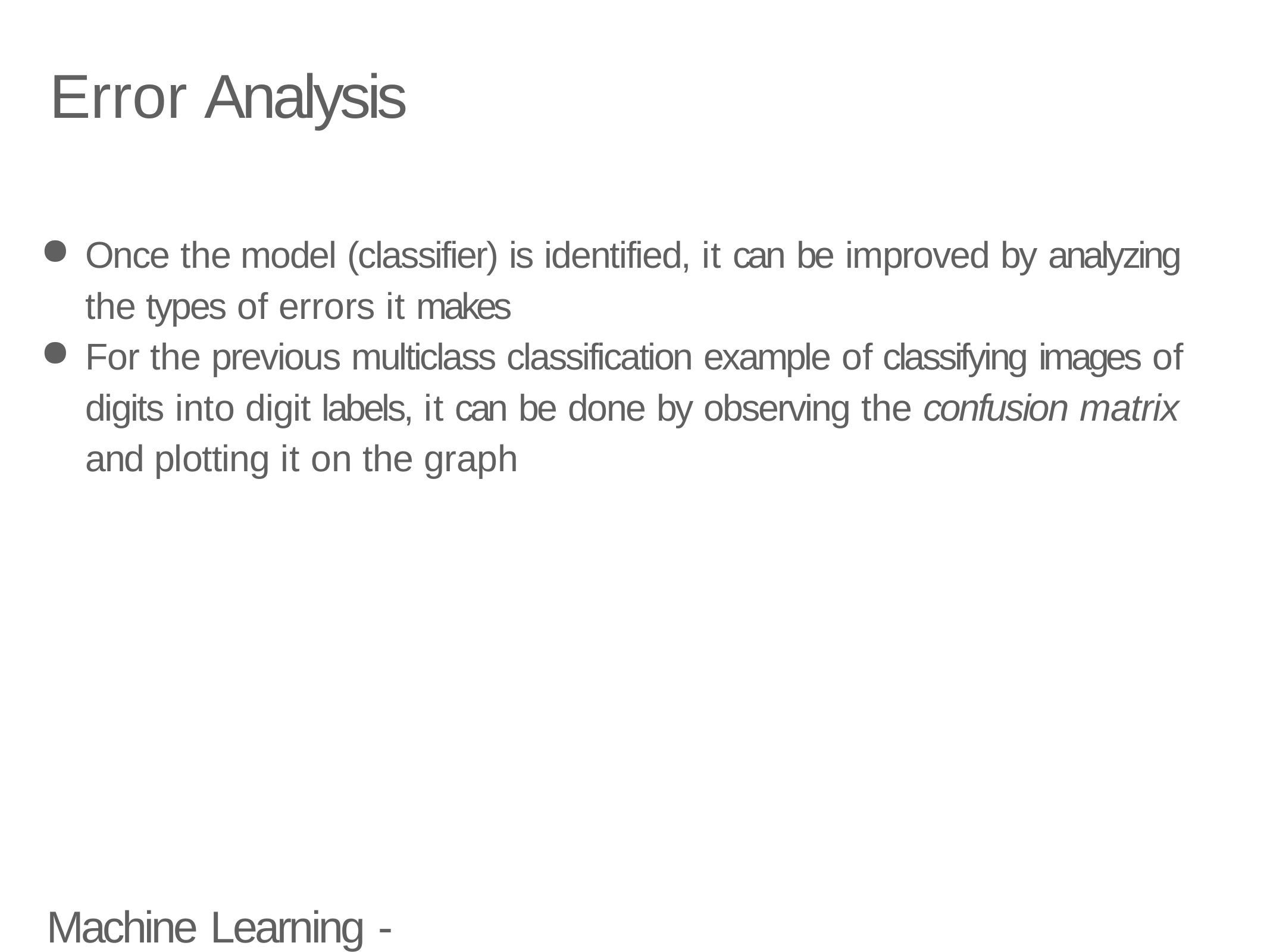

# Error Analysis
Once the model (classifier) is identified, it can be improved by analyzing the types of errors it makes
For the previous multiclass classification example of classifying images of digits into digit labels, it can be done by observing the confusion matrix and plotting it on the graph
Machine Learning - Classfication